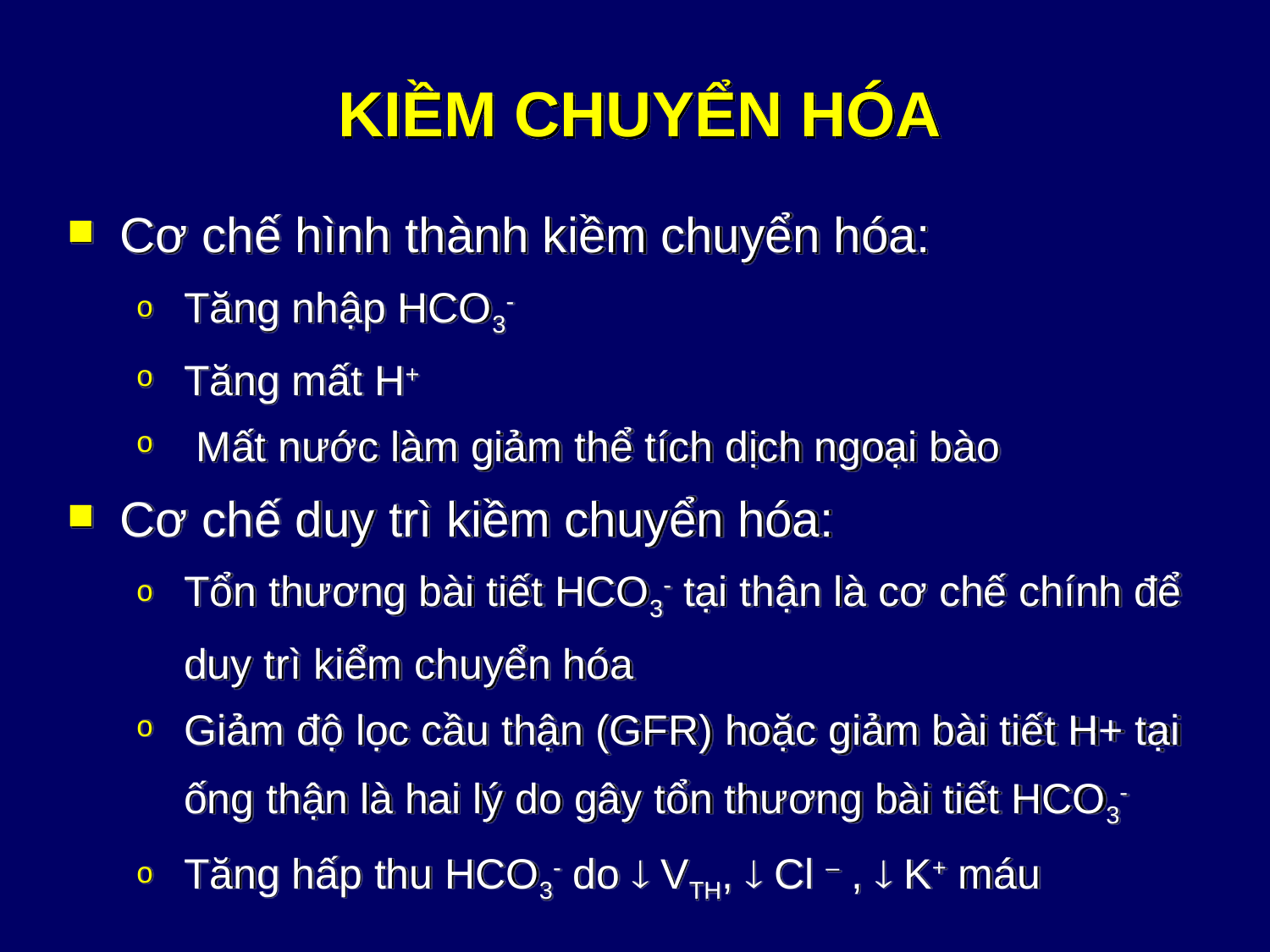

# KIỀM CHUYỂN HÓA
Cơ chế hình thành kiềm chuyển hóa:
Tăng nhập HCO3-
Tăng mất H+
 Mất nước làm giảm thể tích dịch ngoại bào
Cơ chế duy trì kiềm chuyển hóa:
Tổn thương bài tiết HCO3- tại thận là cơ chế chính để duy trì kiểm chuyển hóa
Giảm độ lọc cầu thận (GFR) hoặc giảm bài tiết H+ tại ống thận là hai lý do gây tổn thương bài tiết HCO3-
Tăng hấp thu HCO3- do ↓ VTH, ↓ Cl – , ↓ K+ máu